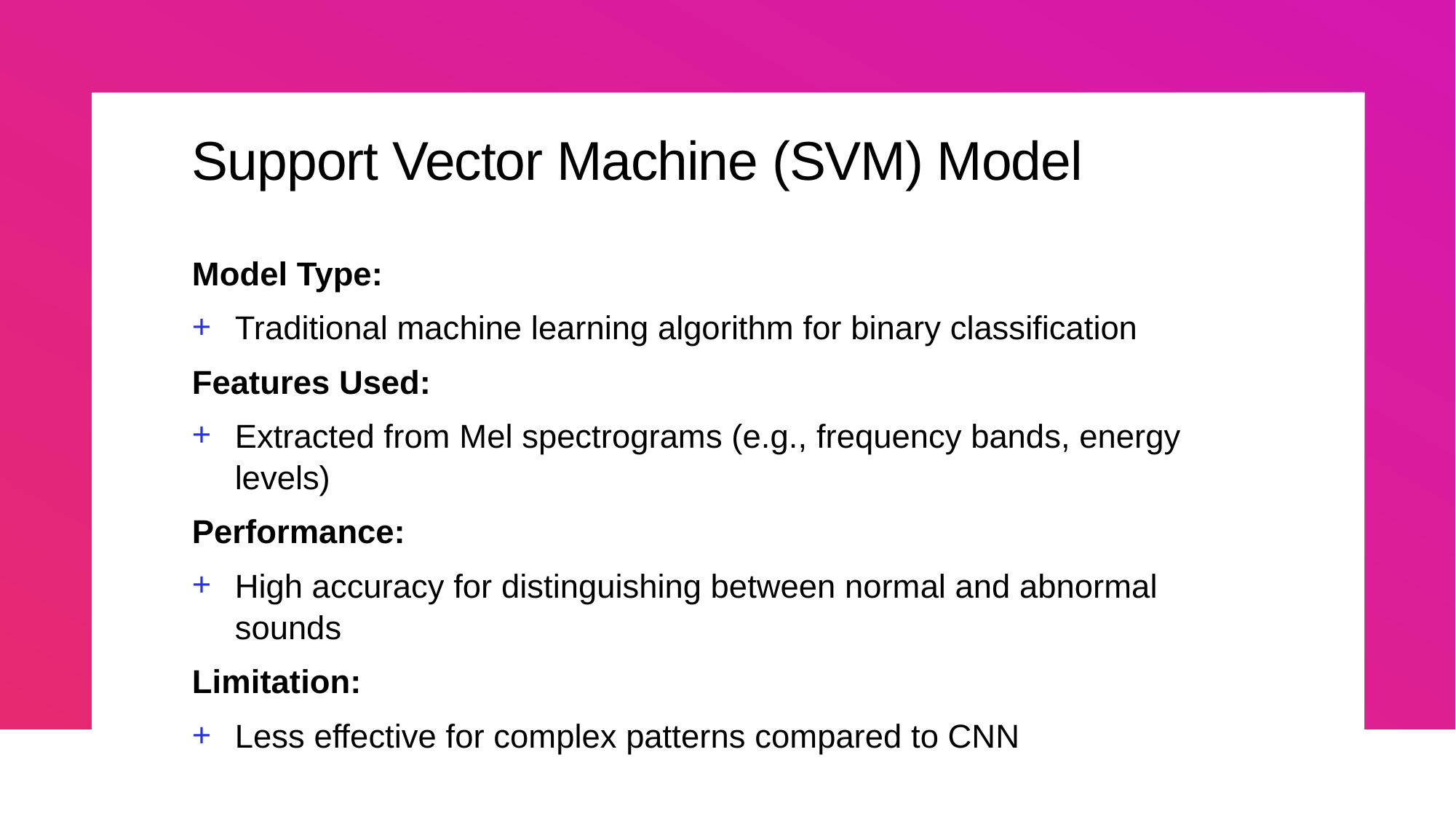

# Support Vector Machine (SVM) Model
Model Type:
Traditional machine learning algorithm for binary classification
Features Used:
Extracted from Mel spectrograms (e.g., frequency bands, energy levels)
Performance:
High accuracy for distinguishing between normal and abnormal sounds
Limitation:
Less effective for complex patterns compared to CNN